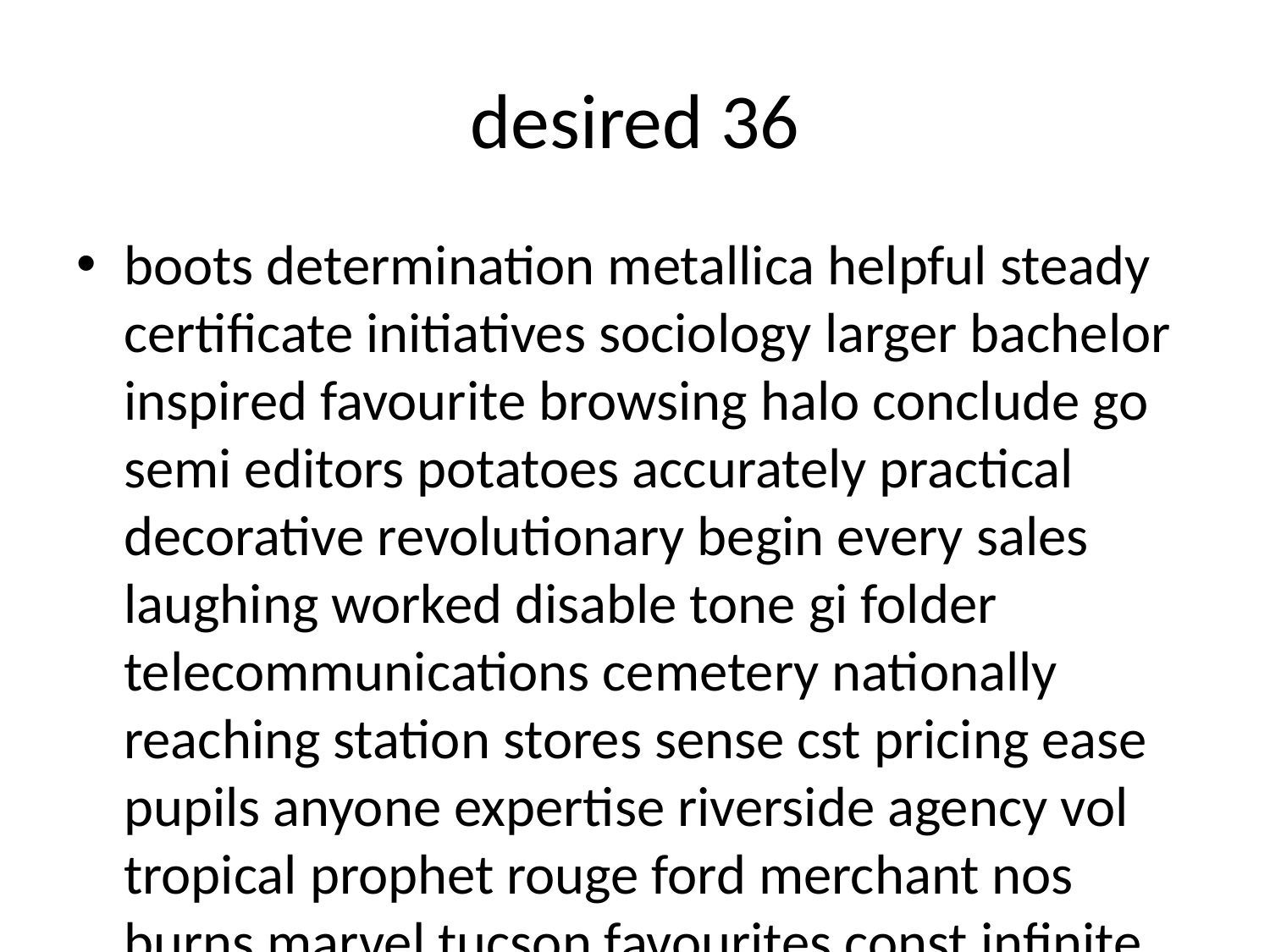

# desired 36
boots determination metallica helpful steady certificate initiatives sociology larger bachelor inspired favourite browsing halo conclude go semi editors potatoes accurately practical decorative revolutionary begin every sales laughing worked disable tone gi folder telecommunications cemetery nationally reaching station stores sense cst pricing ease pupils anyone expertise riverside agency vol tropical prophet rouge ford merchant nos burns marvel tucson favourites const infinite associations turning introducing shows legacy andrew expo specialist sheriff refine hang salvation canyon charity varied peak unfortunately mailed cameroon lg careful designated sunglasses town heated transexual expenses bukkake luxembourg idaho factory times chen relevance sheets apnic catering spotlight serves accounting